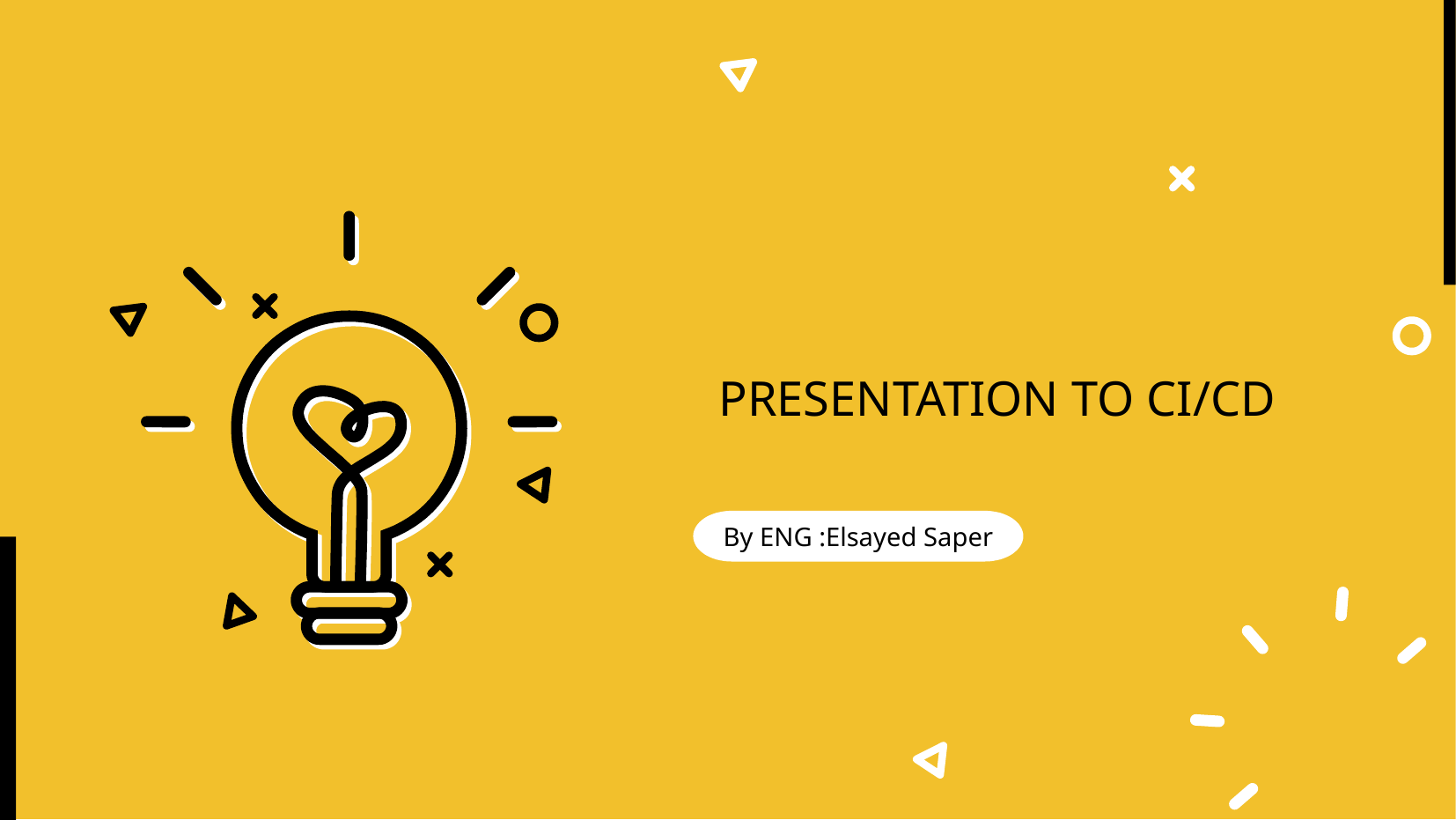

# PRESENTATION TO CI/CD
By ENG :Elsayed Saper